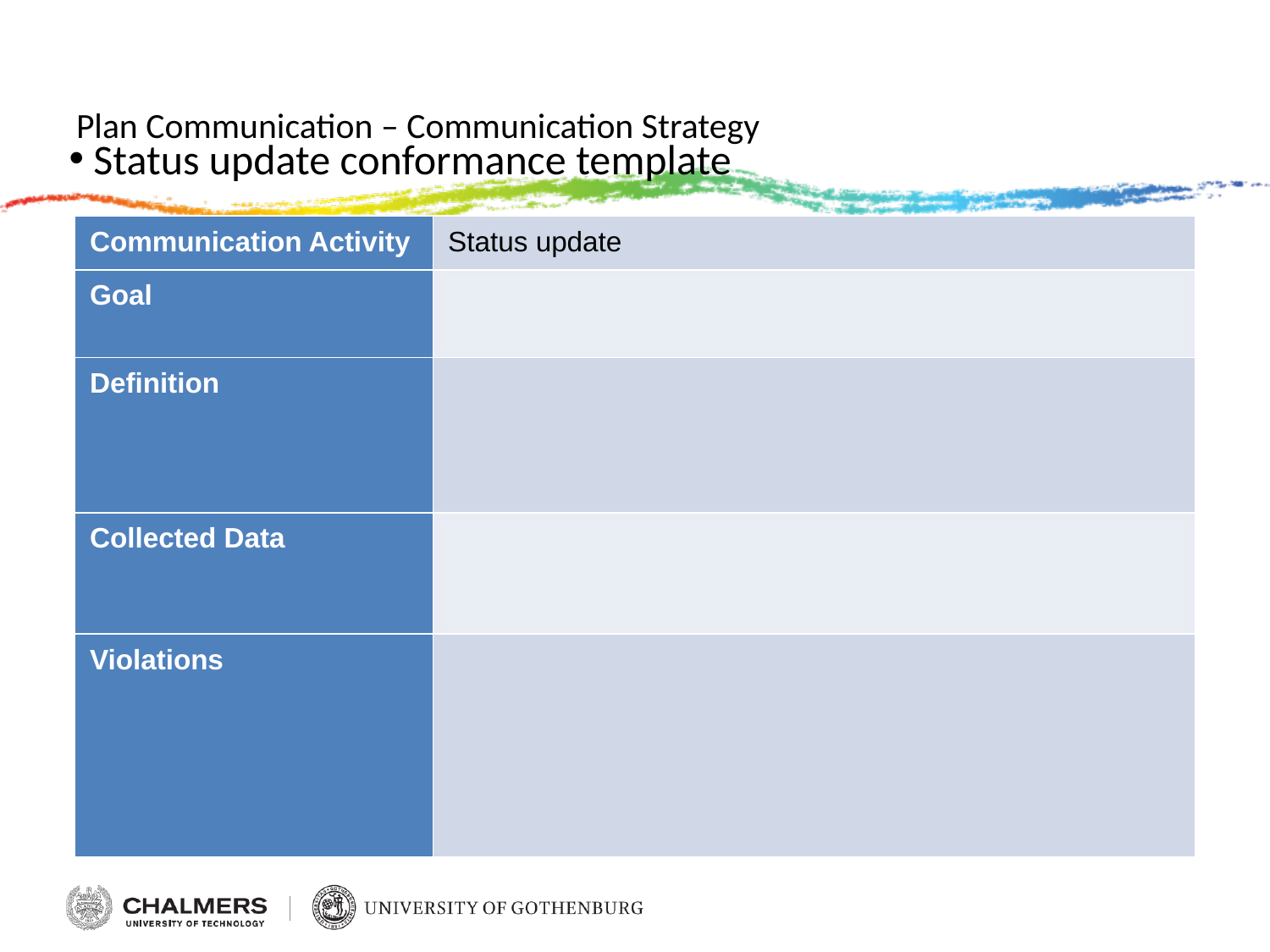

# Plan Communication – Communication Strategy
 Status update conformance template
| Communication Activity | Status update |
| --- | --- |
| Goal | Increase awareness on who is working with whom on what task |
| Definition | Developers should use Skype status messages to broadcast who is working with whom on which User Story in a timely manner. The status message should contain User Story ID and the names of the pair programmers. |
| Collected Data | Skype status log for each workstation containing: timestamp and status message and status change events (pair switches, assignment of new User Stories) |
| Violations | Temporal: (1) Status message not updated for more than one hour (2) Status message suggests that a developer is working in two pairs concurrently Qualitative: (1) Incomplete information, e.g. User Story ID missing. |